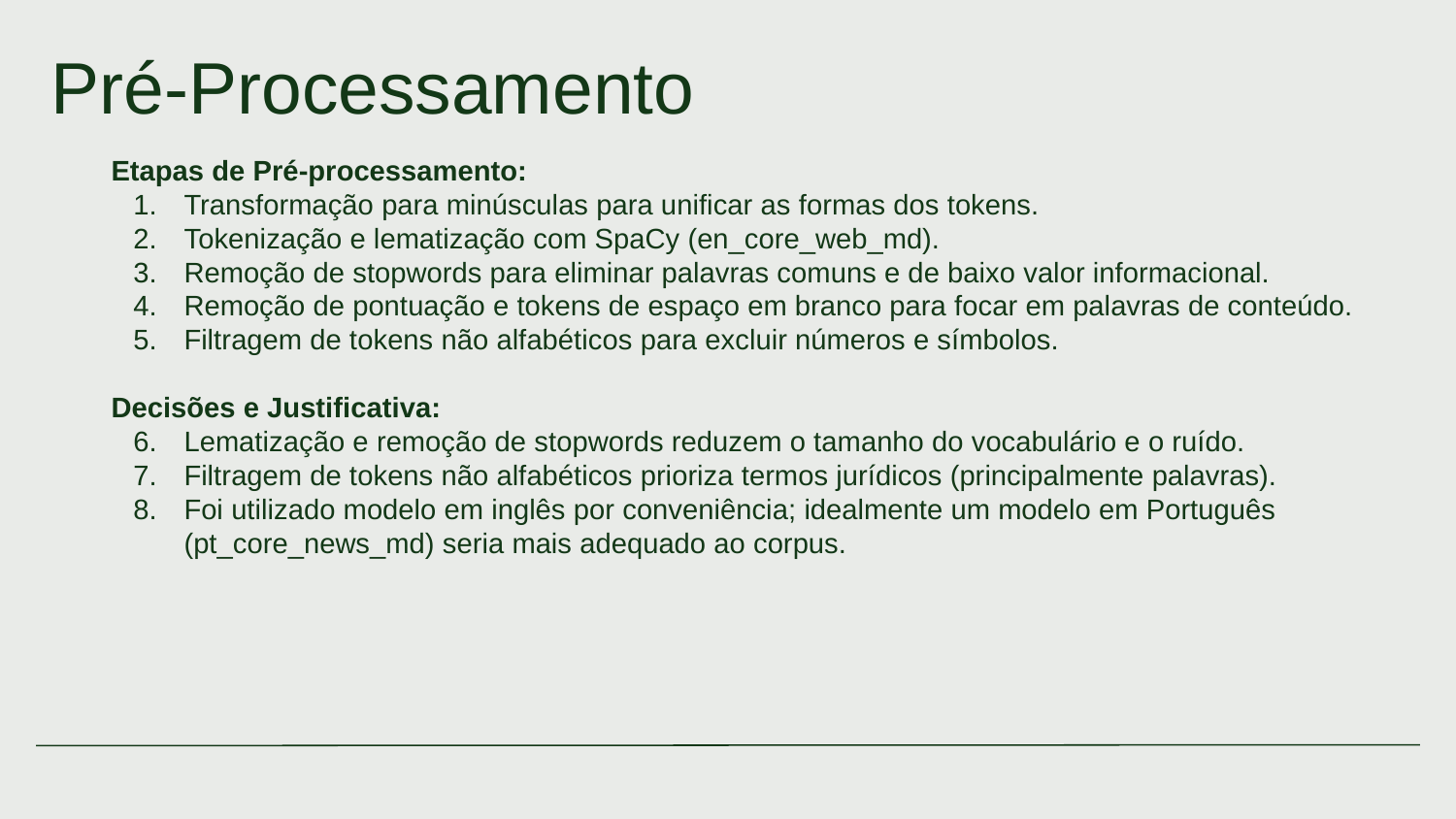

# Pré-Processamento
Etapas de Pré-processamento:
Transformação para minúsculas para unificar as formas dos tokens.
Tokenização e lematização com SpaCy (en_core_web_md).
Remoção de stopwords para eliminar palavras comuns e de baixo valor informacional.
Remoção de pontuação e tokens de espaço em branco para focar em palavras de conteúdo.
Filtragem de tokens não alfabéticos para excluir números e símbolos.

Decisões e Justificativa:
Lematização e remoção de stopwords reduzem o tamanho do vocabulário e o ruído.
Filtragem de tokens não alfabéticos prioriza termos jurídicos (principalmente palavras).
Foi utilizado modelo em inglês por conveniência; idealmente um modelo em Português (pt_core_news_md) seria mais adequado ao corpus.